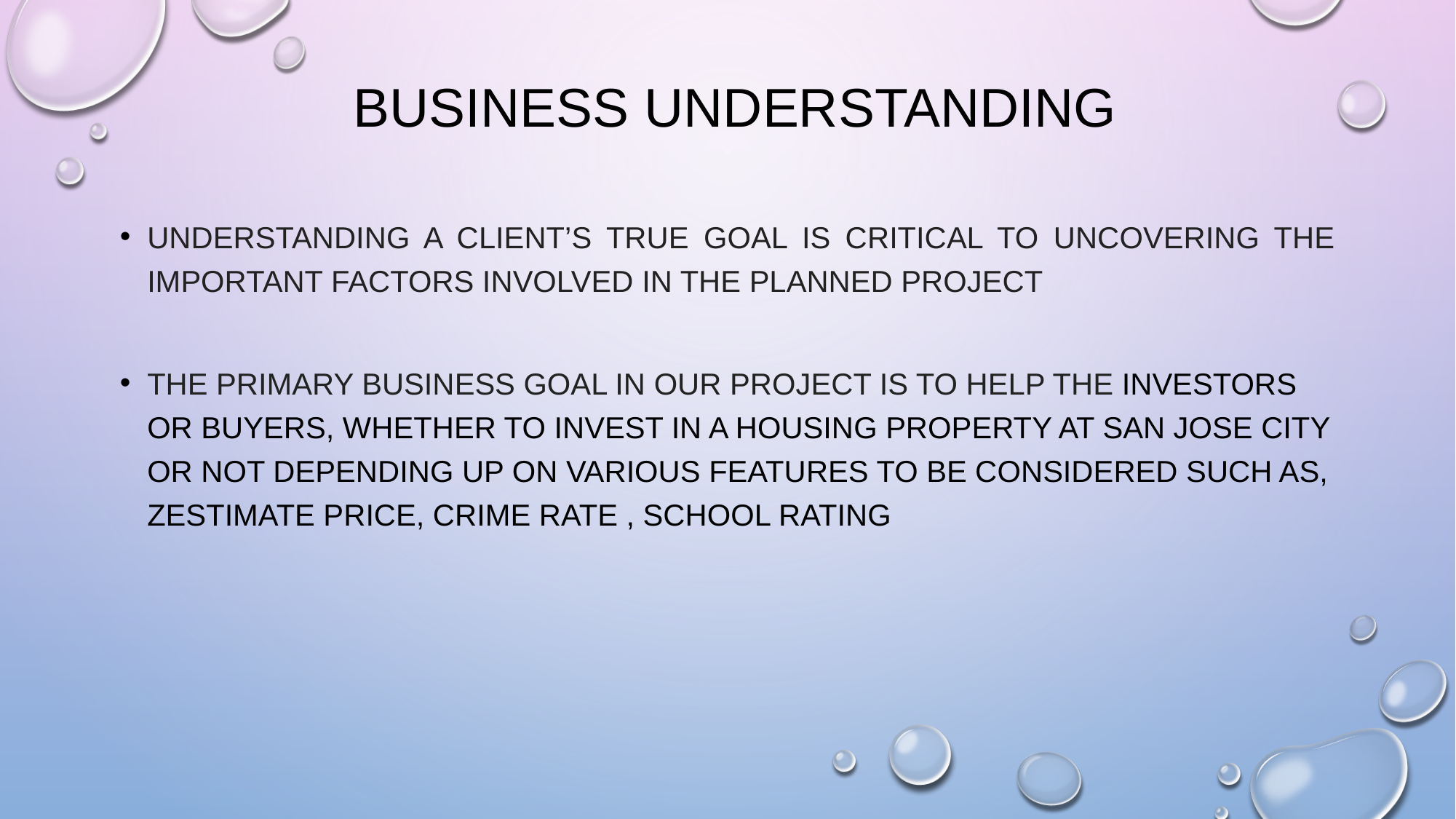

# Business understanding
Understanding a client’s true goal is critical to uncovering the important factors involved in the planned project

the primary business goal In our project is to help the investors or buyers, whether to invest in a housing property at san jose city or not depending up on various features to be considered such as, Zestimate Price, Crime Rate , school rating